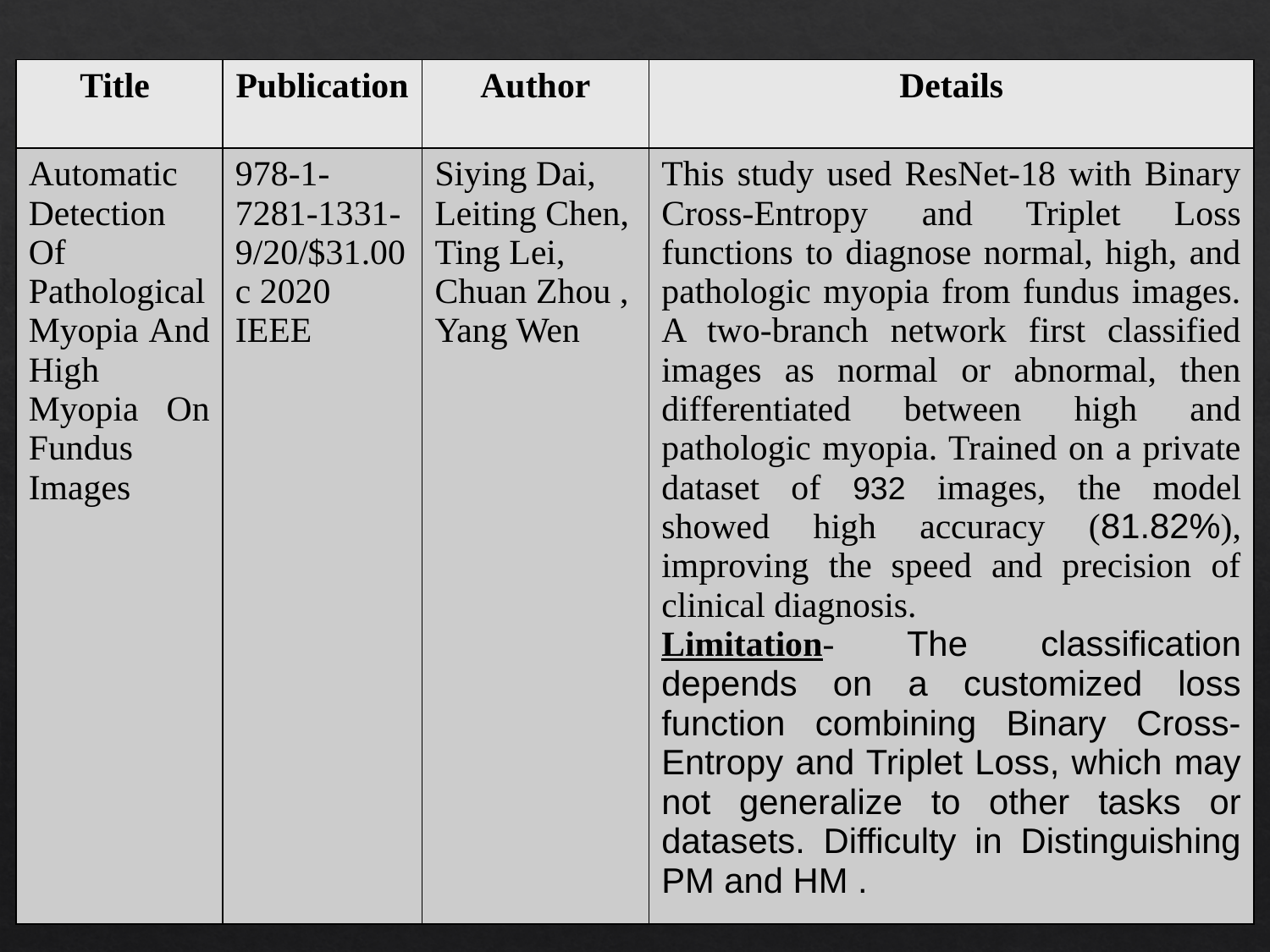

| Title | Publication | Author | Details |
| --- | --- | --- | --- |
| Automatic Detection Of Pathological Myopia And High Myopia On Fundus Images | 978-1-7281-1331-9/20/$31.00 c 2020 IEEE | Siying Dai, Leiting Chen, Ting Lei, Chuan Zhou , Yang Wen | This study used ResNet-18 with Binary Cross-Entropy and Triplet Loss functions to diagnose normal, high, and pathologic myopia from fundus images. A two-branch network first classified images as normal or abnormal, then differentiated between high and pathologic myopia. Trained on a private dataset of 932 images, the model showed high accuracy (81.82%), improving the speed and precision of clinical diagnosis. Limitation- The classification depends on a customized loss function combining Binary Cross-Entropy and Triplet Loss, which may not generalize to other tasks or datasets. Difficulty in Distinguishing PM and HM . |